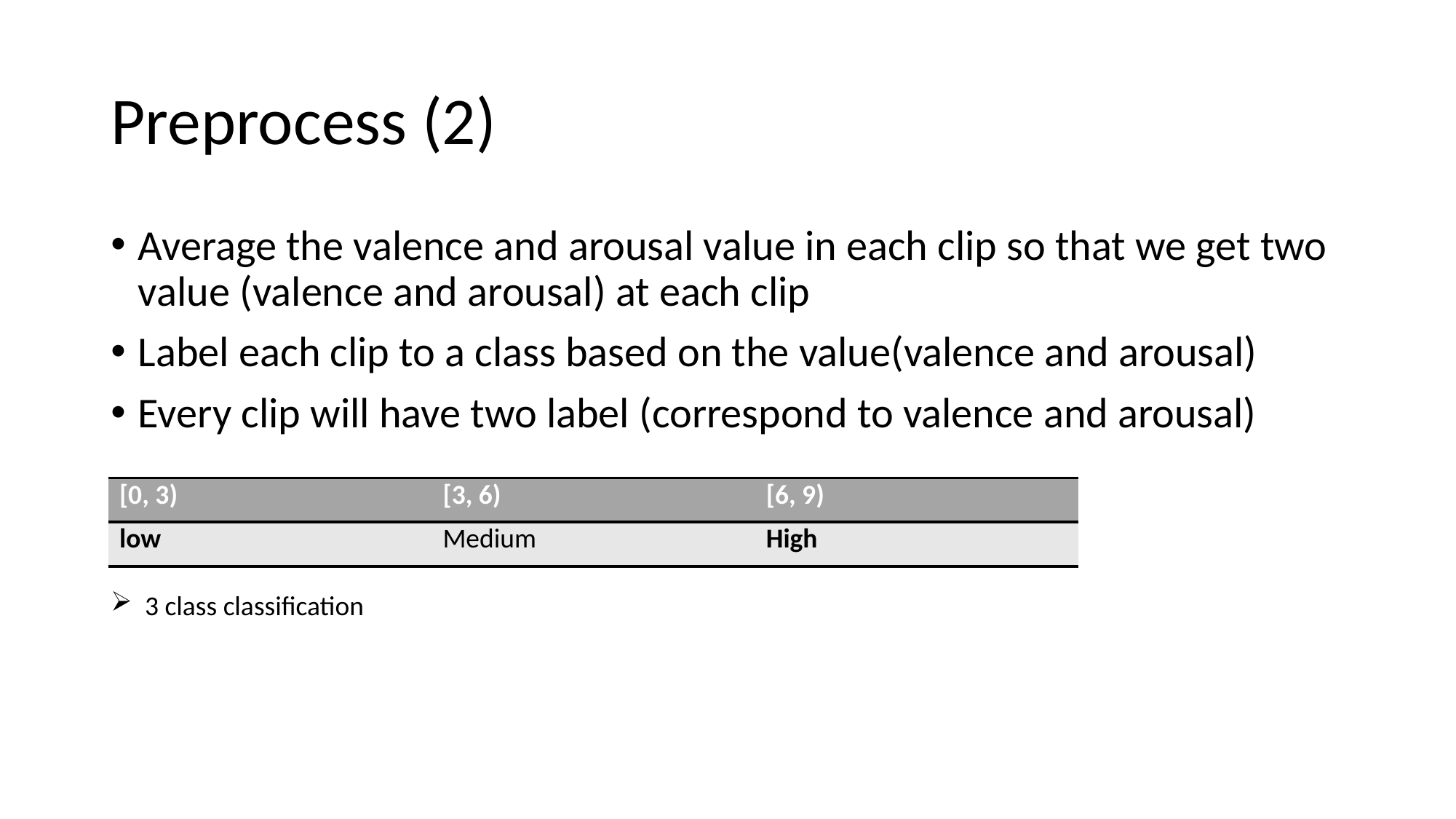

# Preprocess (2)
Average the valence and arousal value in each clip so that we get two value (valence and arousal) at each clip
Label each clip to a class based on the value(valence and arousal)
Every clip will have two label (correspond to valence and arousal)
| [0, 3) | [3, 6) | [6, 9) |
| --- | --- | --- |
| low | Medium | High |
3 class classification